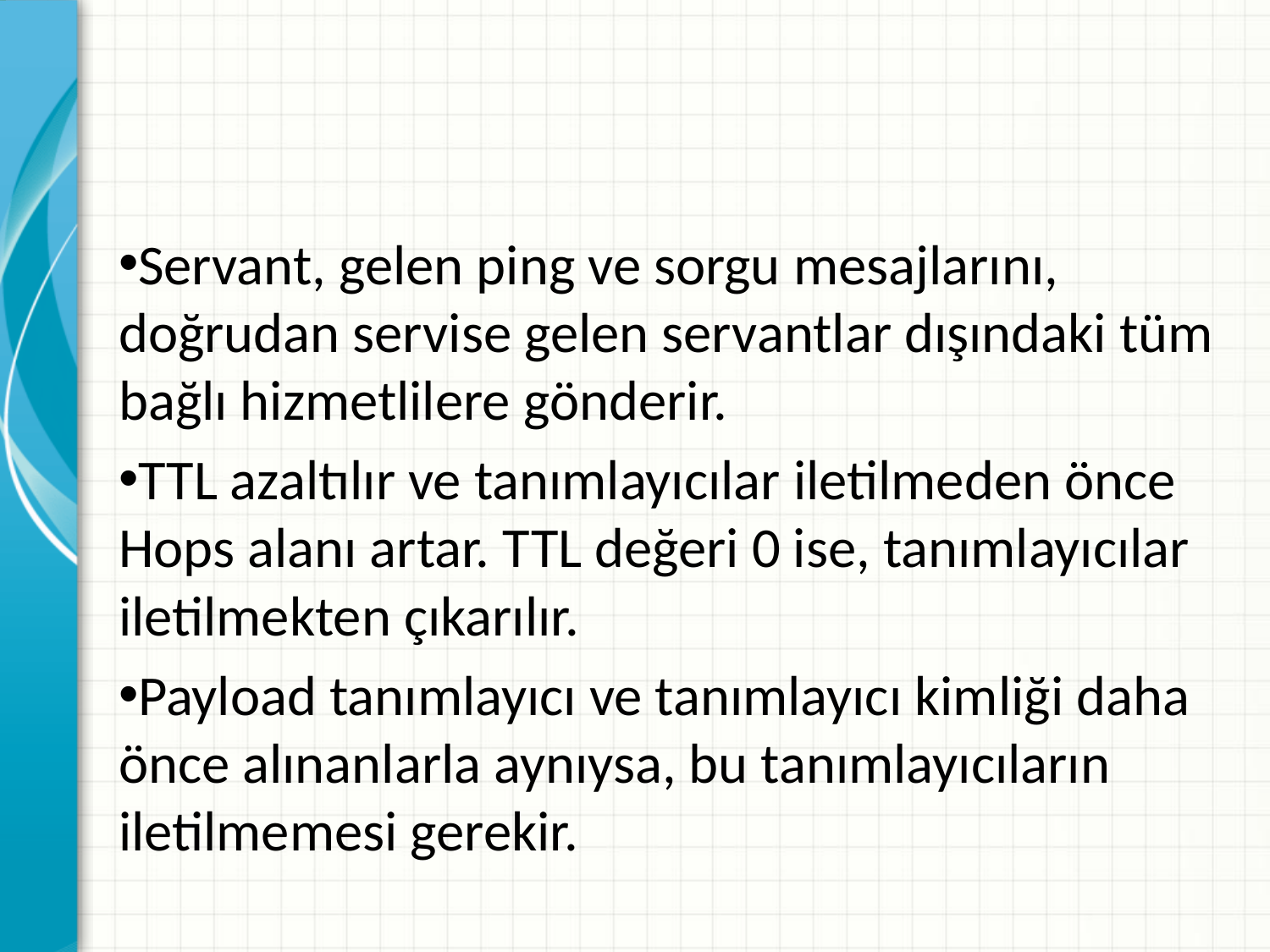

Servant, gelen ping ve sorgu mesajlarını, doğrudan servise gelen servantlar dışındaki tüm bağlı hizmetlilere gönderir.
TTL azaltılır ve tanımlayıcılar iletilmeden önce Hops alanı artar. TTL değeri 0 ise, tanımlayıcılar iletilmekten çıkarılır.
Payload tanımlayıcı ve tanımlayıcı kimliği daha önce alınanlarla aynıysa, bu tanımlayıcıların iletilmemesi gerekir.